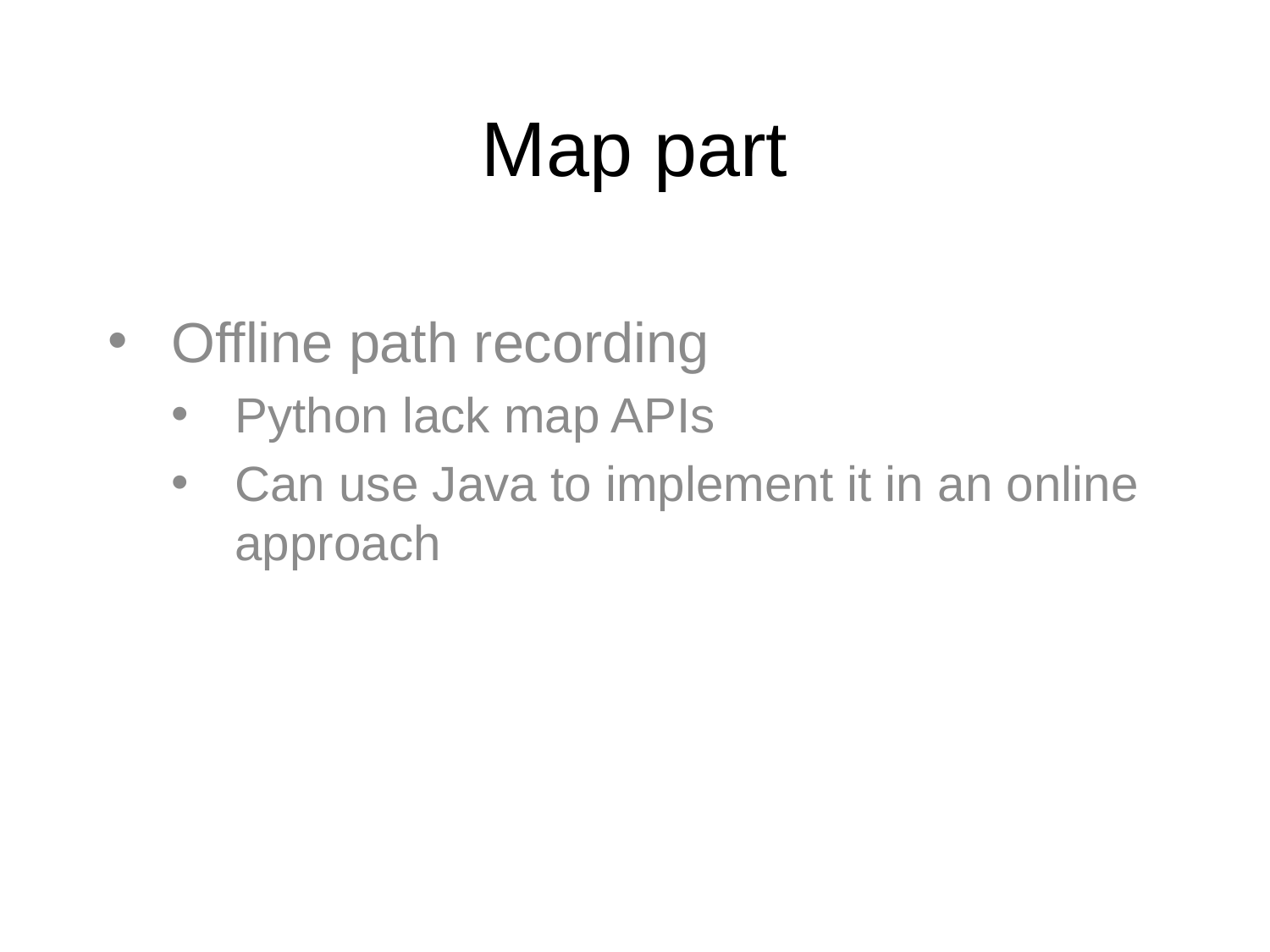

# Map part
Offline path recording
Python lack map APIs
Can use Java to implement it in an online approach